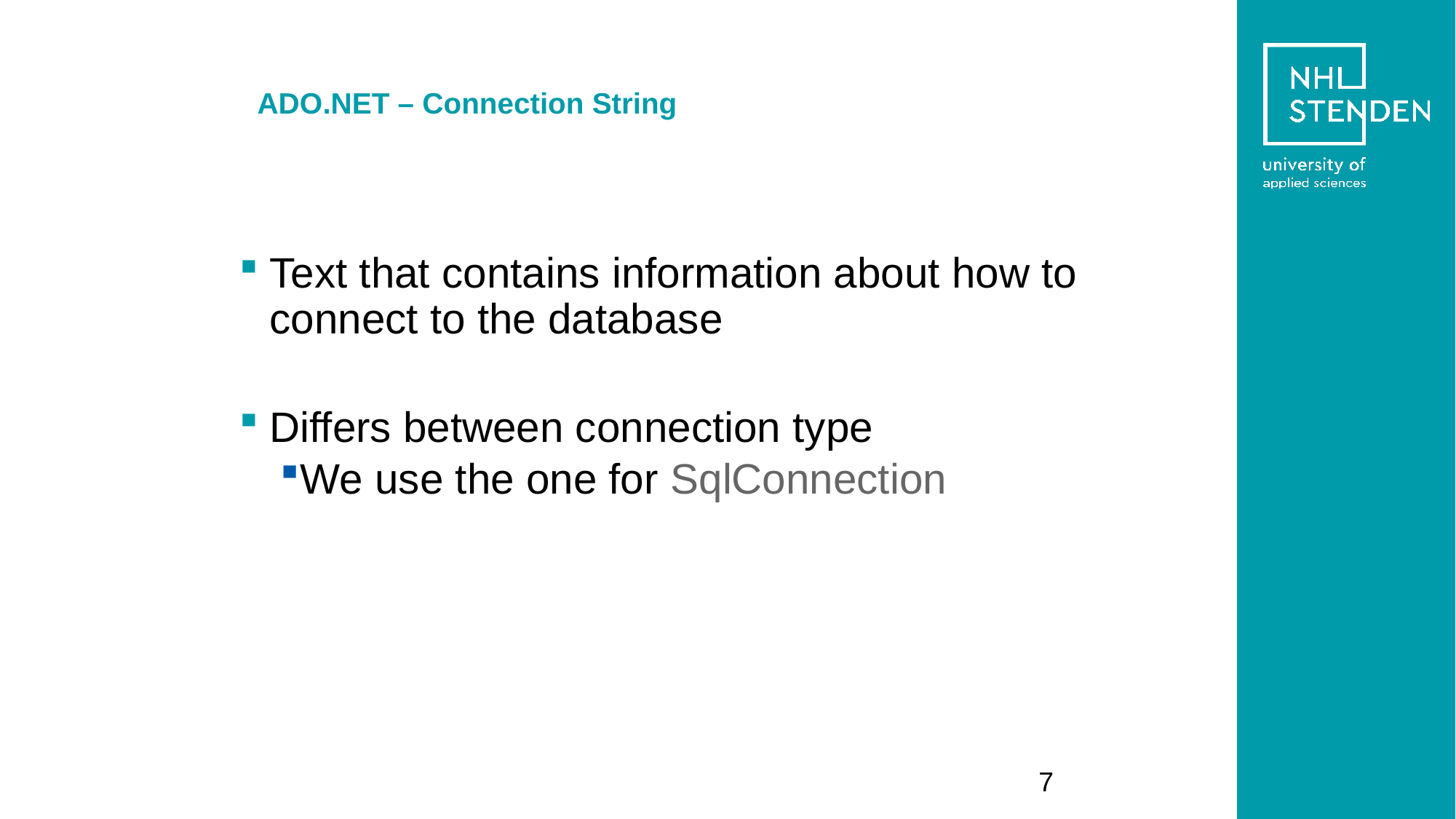

# ADO.NET – Connection String
Text that contains information about how to connect to the database
Differs between connection type
We use the one for SqlConnection

7